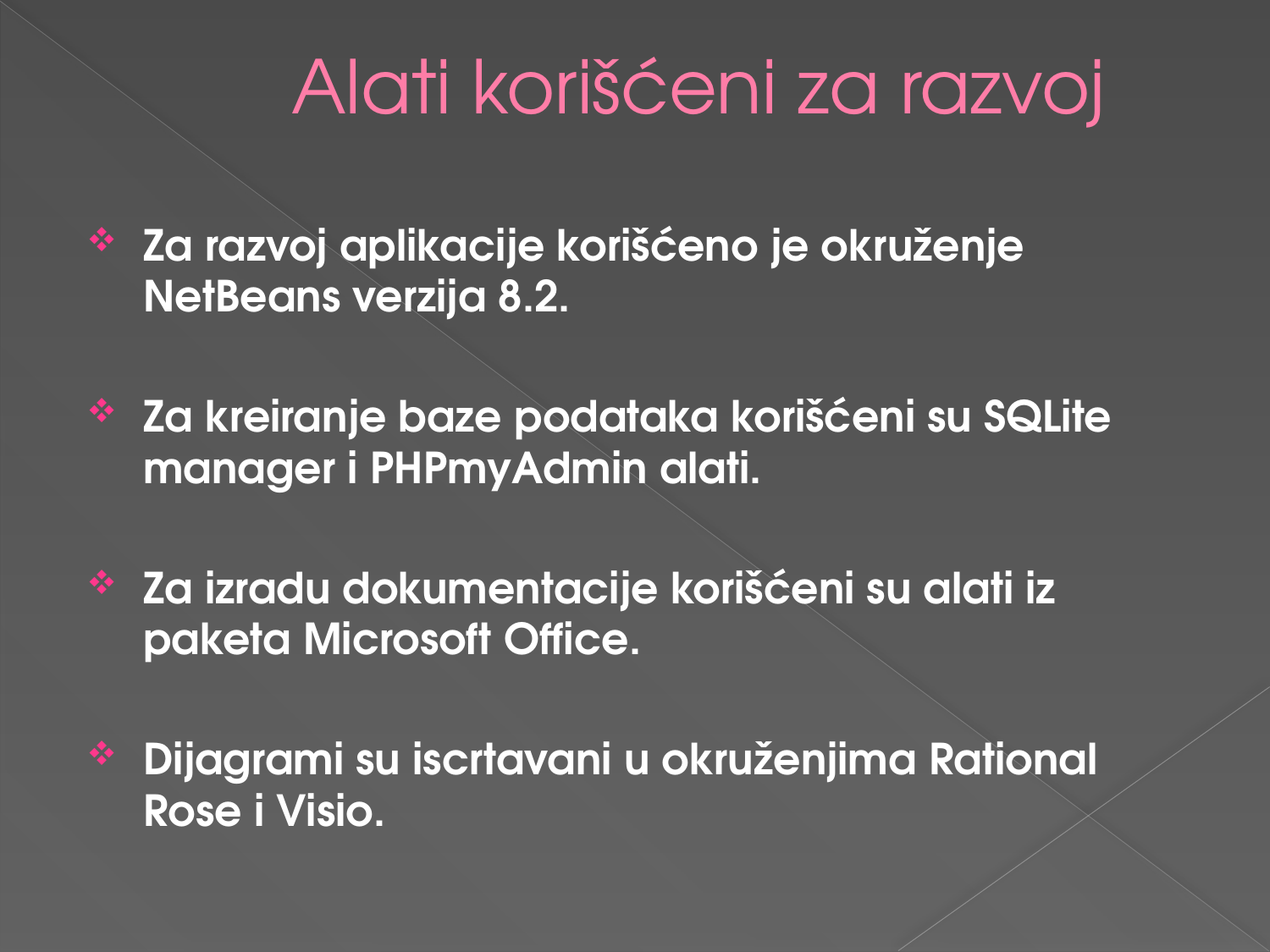

# Alati korišćeni za razvoj
Za razvoj aplikacije korišćeno je okruženje NetBeans verzija 8.2.

Za kreiranje baze podataka korišćeni su SQLite manager i PHPmyAdmin alati.

Za izradu dokumentacije korišćeni su alati iz paketa Microsoft Office.

Dijagrami su iscrtavani u okruženjima Rational Rose i Visio.